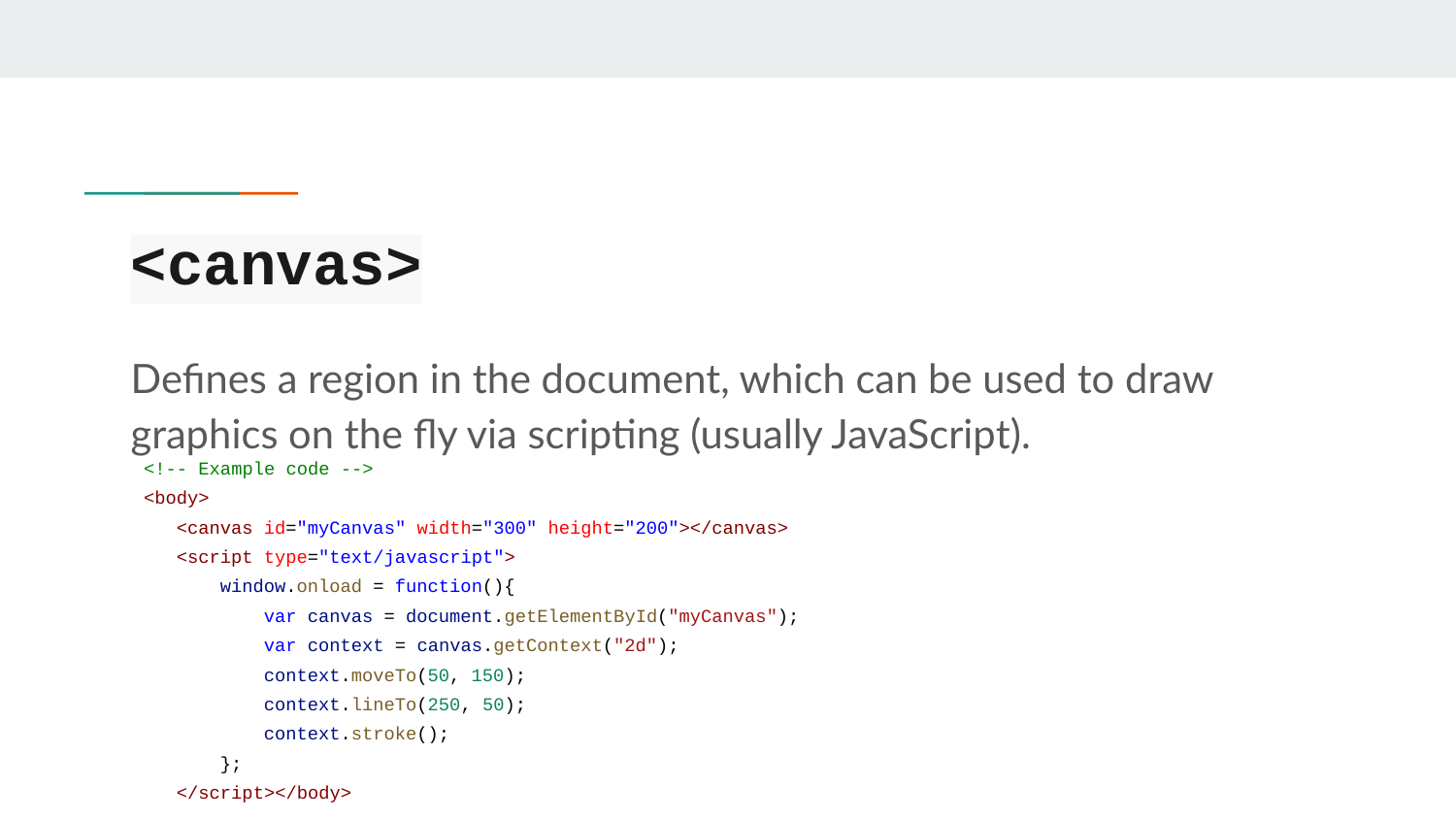

# <canvas>
Defines a region in the document, which can be used to draw graphics on the fly via scripting (usually JavaScript).
<!-- Example code -->
<body>
   <canvas id="myCanvas" width="300" height="200"></canvas>
   <script type="text/javascript">
       window.onload = function(){
           var canvas = document.getElementById("myCanvas");
           var context = canvas.getContext("2d");
           context.moveTo(50, 150);
           context.lineTo(250, 50);
           context.stroke();
       };
   </script></body>